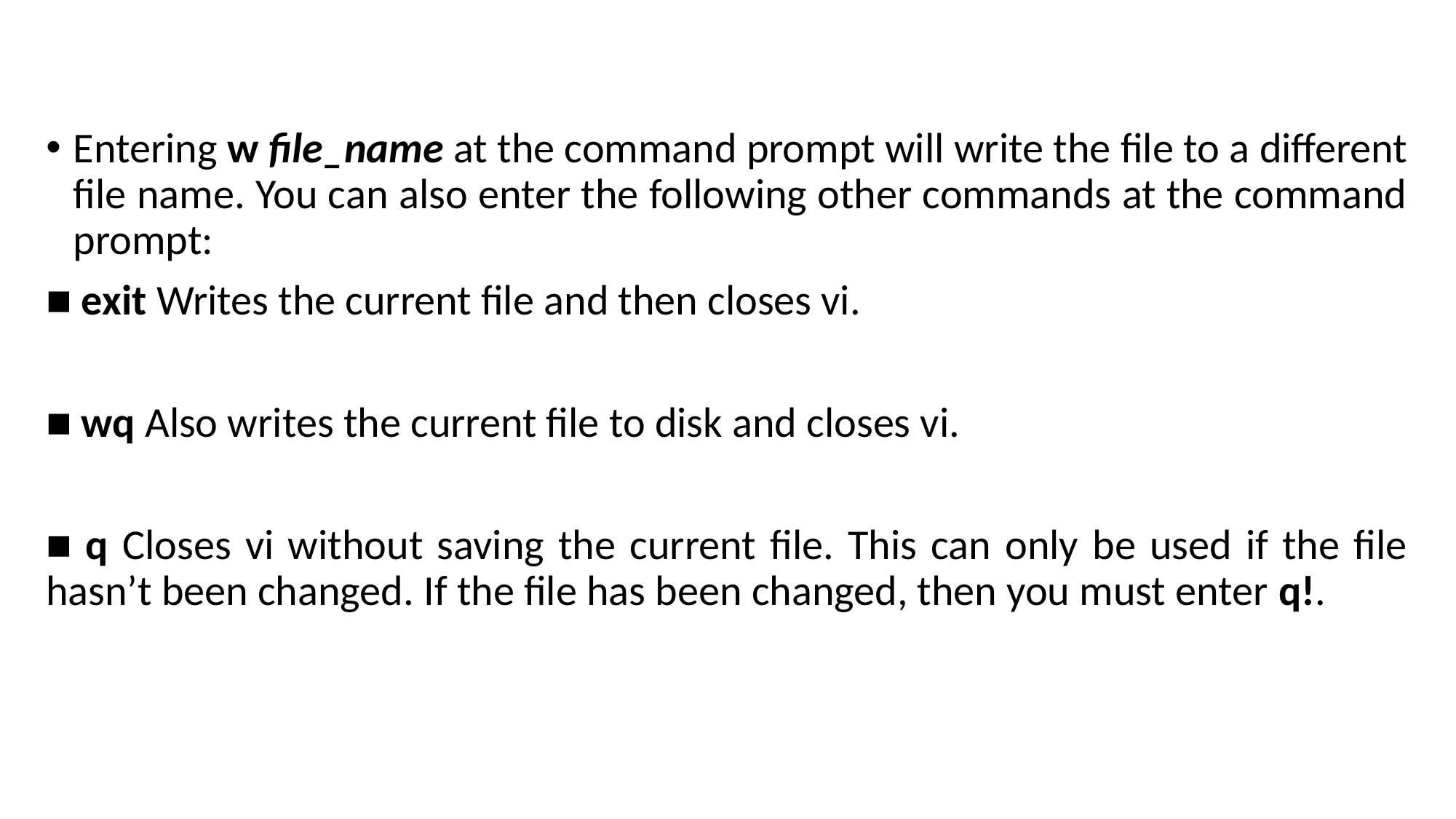

Entering w file_name at the command prompt will write the file to a different file name. You can also enter the following other commands at the command prompt:
■ exit Writes the current file and then closes vi.

■ wq Also writes the current file to disk and closes vi.

■ q Closes vi without saving the current file. This can only be used if the file hasn’t been changed. If the file has been changed, then you must enter q!.